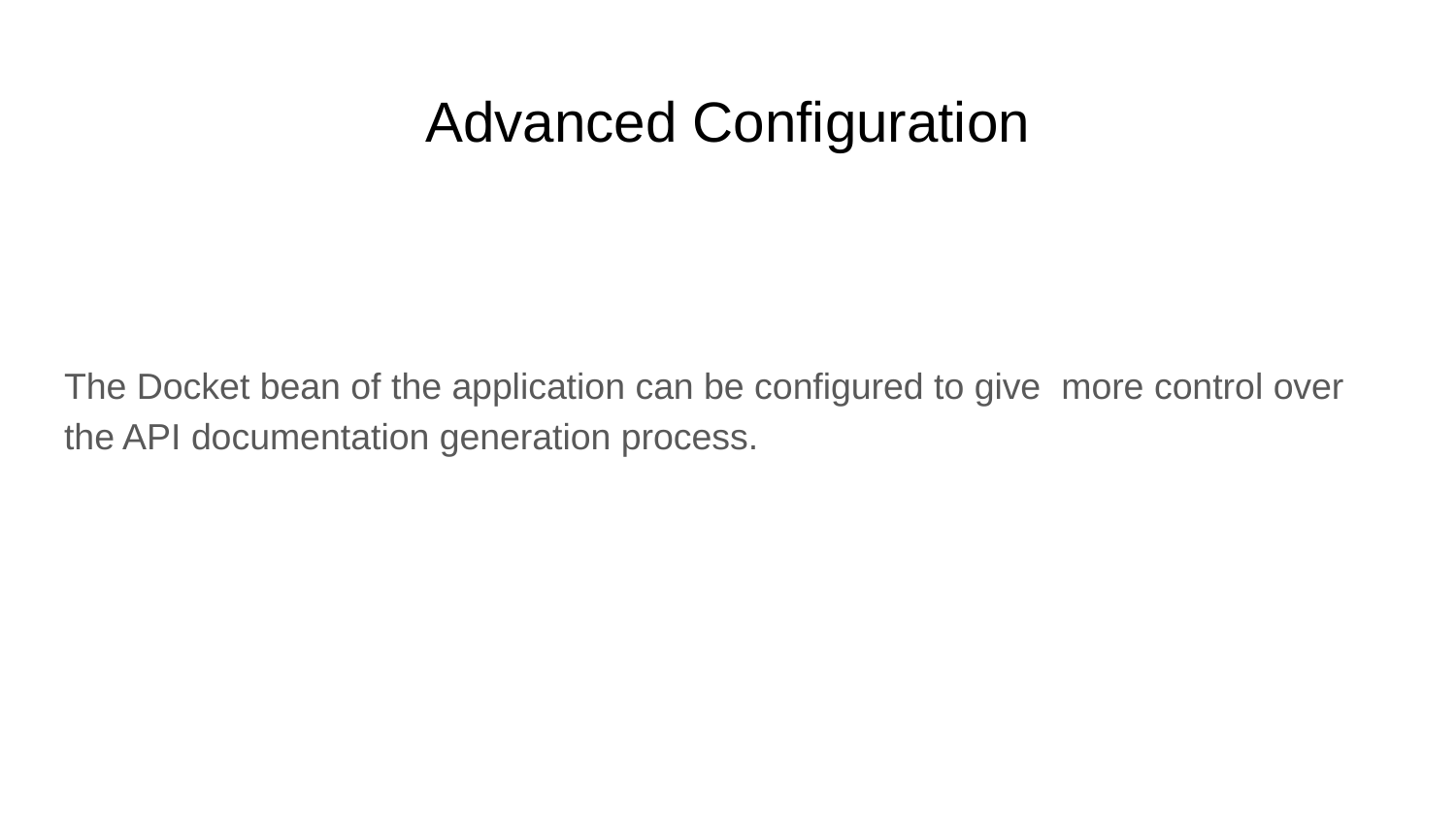

# Advanced Configuration

The Docket bean of the application can be configured to give  more control over the API documentation generation process.